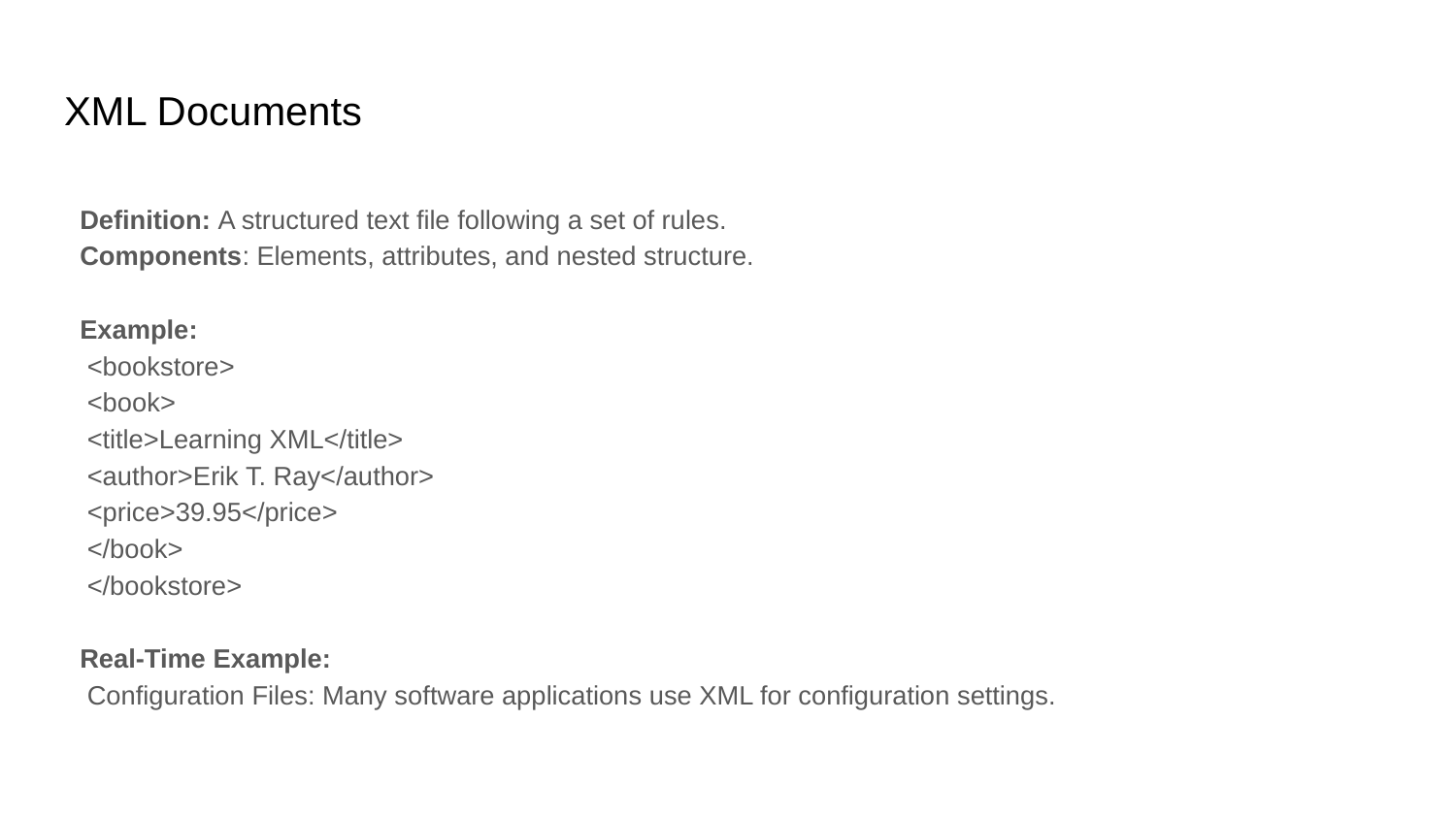

# XML Documents
Definition: A structured text file following a set of rules.
Components: Elements, attributes, and nested structure.

Example:
 <bookstore>
 <book>
 <title>Learning XML</title>
 <author>Erik T. Ray</author>
 <price>39.95</price>
 </book>
 </bookstore>

Real-Time Example:
 Configuration Files: Many software applications use XML for configuration settings.